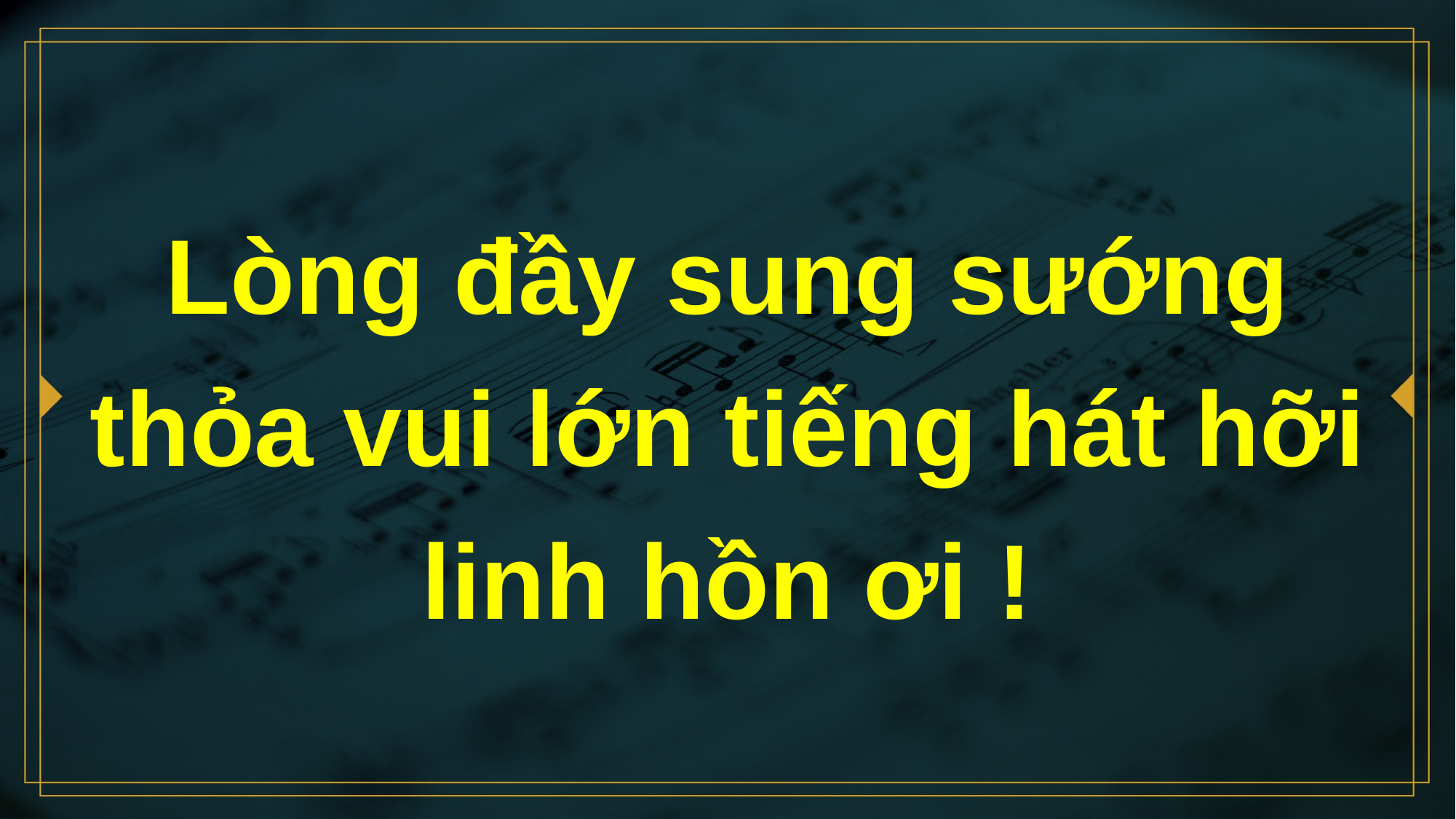

# Lòng đầy sung sướng thỏa vui lớn tiếng hát hỡi linh hồn ơi !